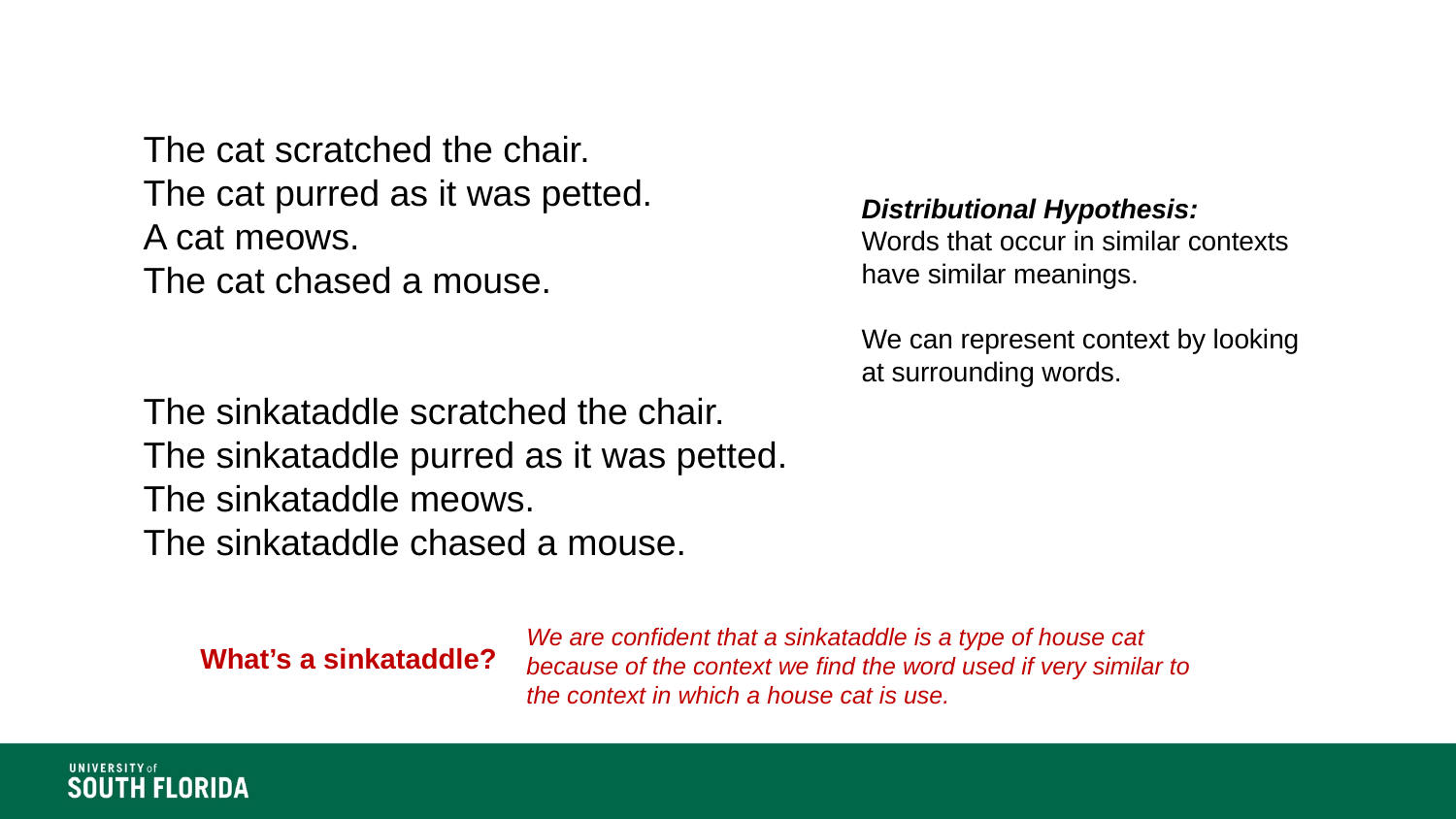

The cat scratched the chair.
The cat purred as it was petted.
A cat meows.
The cat chased a mouse.

The sinkataddle scratched the chair.
The sinkataddle purred as it was petted.
The sinkataddle meows.
The sinkataddle chased a mouse.
Distributional Hypothesis:
Words that occur in similar contexts have similar meanings.

We can represent context by looking at surrounding words.
We are confident that a sinkataddle is a type of house cat because of the context we find the word used if very similar to the context in which a house cat is use.
What’s a sinkataddle?